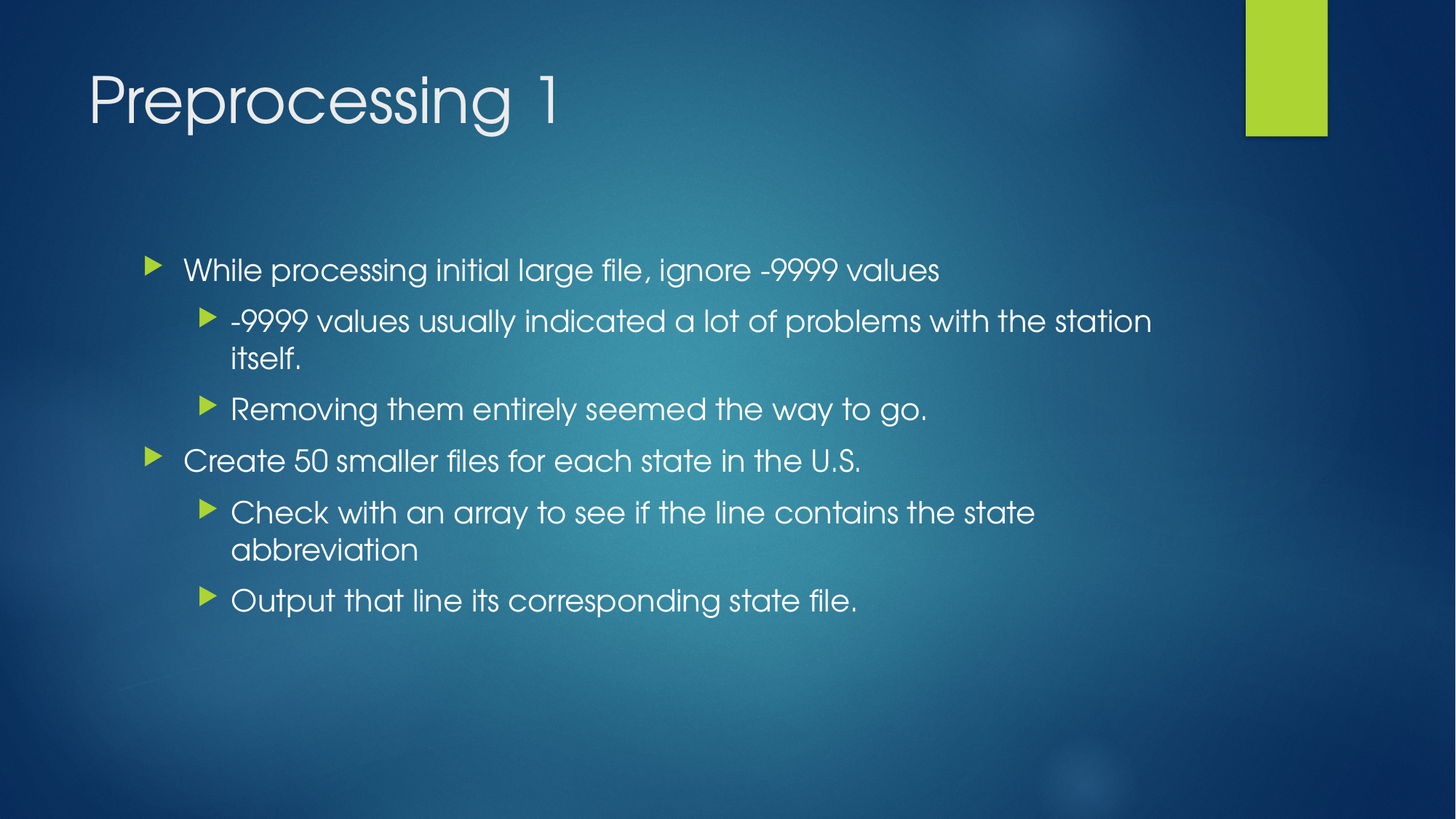

# Preprocessing 1
While processing initial large file, ignore -9999 values
-9999 values usually indicated a lot of problems with the station itself.
Removing them entirely seemed the way to go.
Create 50 smaller files for each state in the U.S.
Check with an array to see if the line contains the state abbreviation
Output that line its corresponding state file.